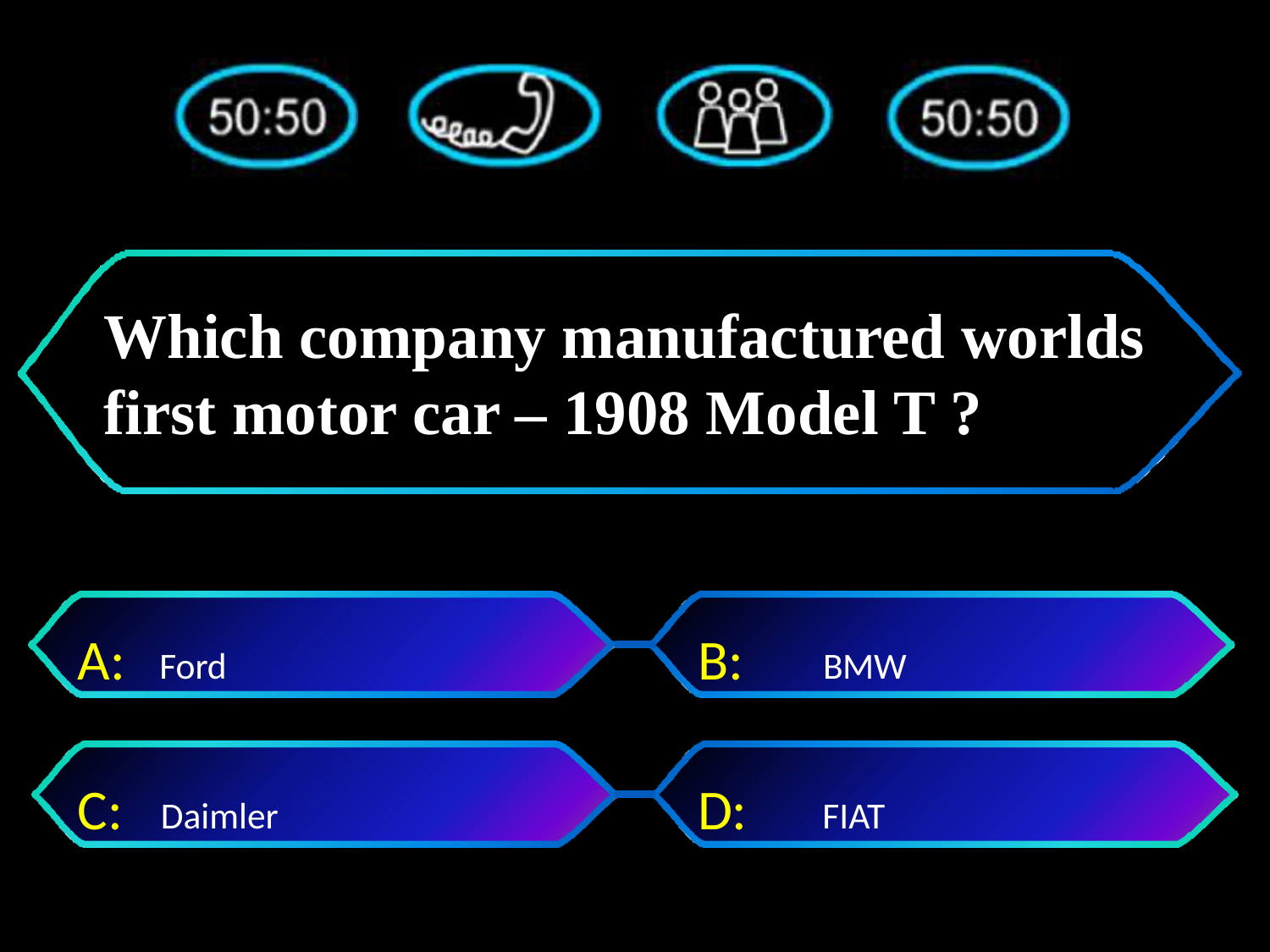

# Which company manufactured worlds first motor car – 1908 Model T ?

A:	Ford
B:	BMW

C:   Daimler
D:	  FIAT